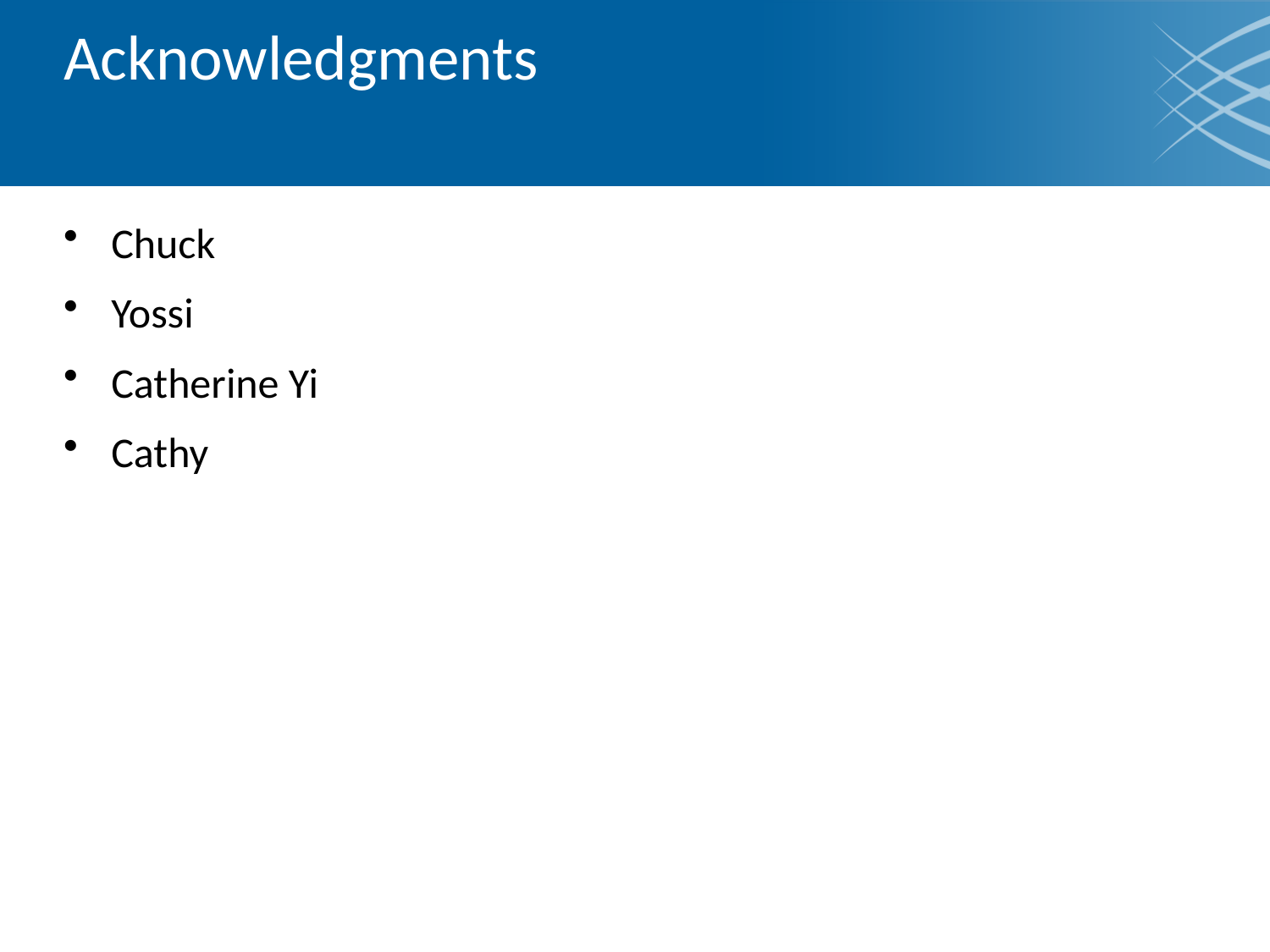

# Acknowledgments
Chuck
Yossi
Catherine Yi
Cathy